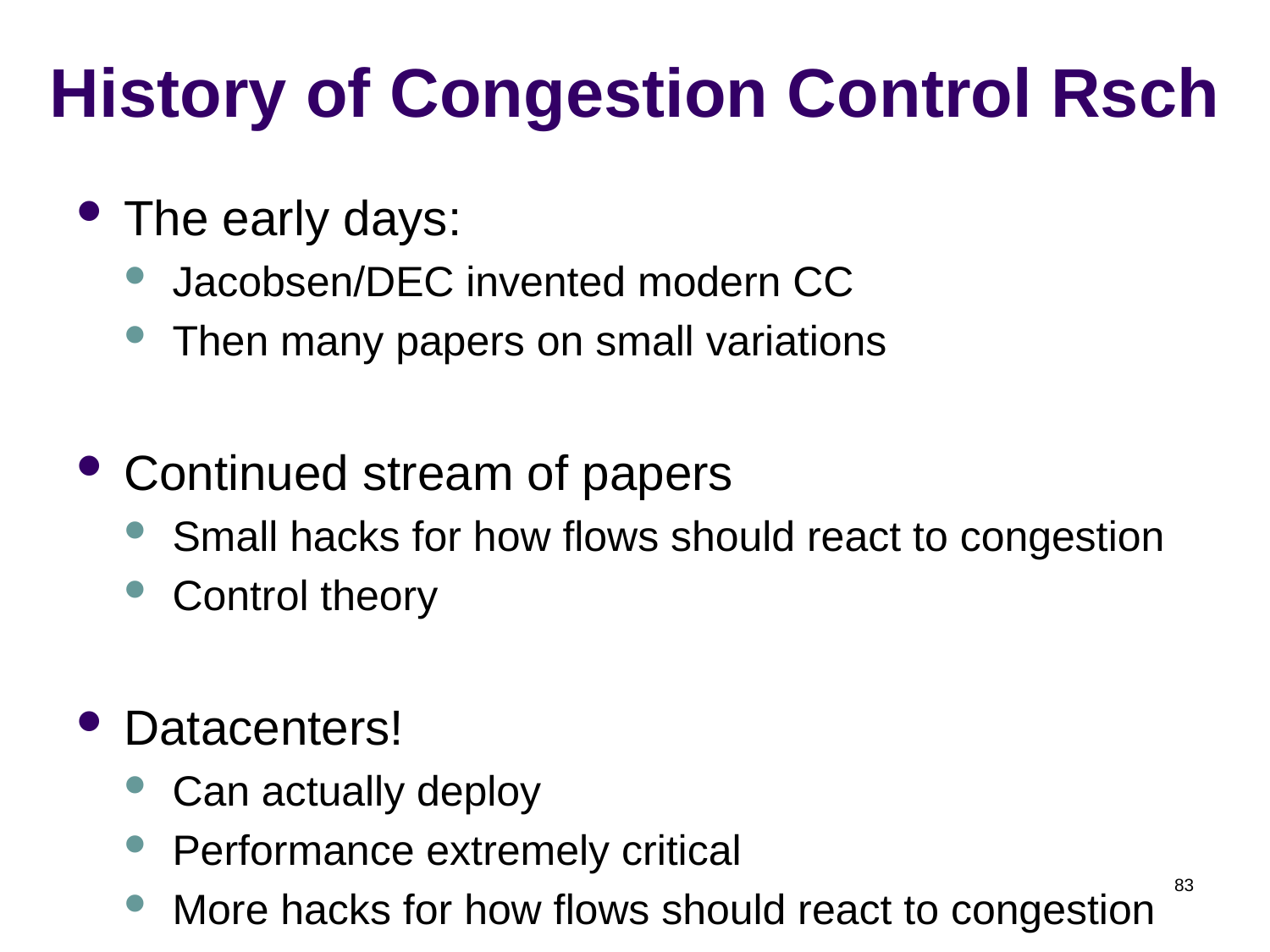

# History of Congestion Control Rsch
The early days:
Jacobsen/DEC invented modern CC
Then many papers on small variations

Continued stream of papers
Small hacks for how flows should react to congestion
Control theory

Datacenters!
Can actually deploy
Performance extremely critical
More hacks for how flows should react to congestion
83